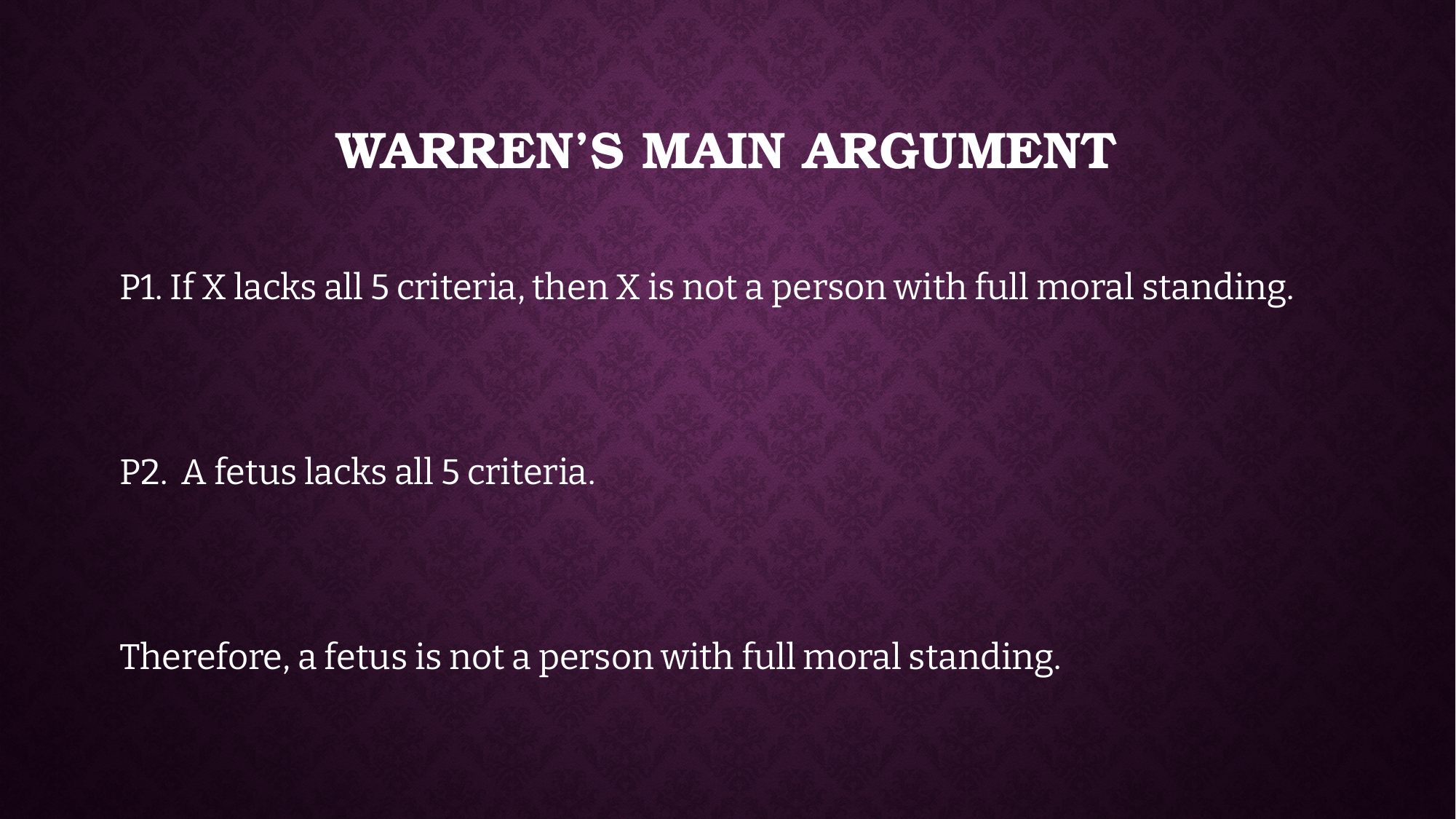

# Warren’s Main argument
P1. If X lacks all 5 criteria, then X is not a person with full moral standing.

P2.  A fetus lacks all 5 criteria.

Therefore, a fetus is not a person with full moral standing.